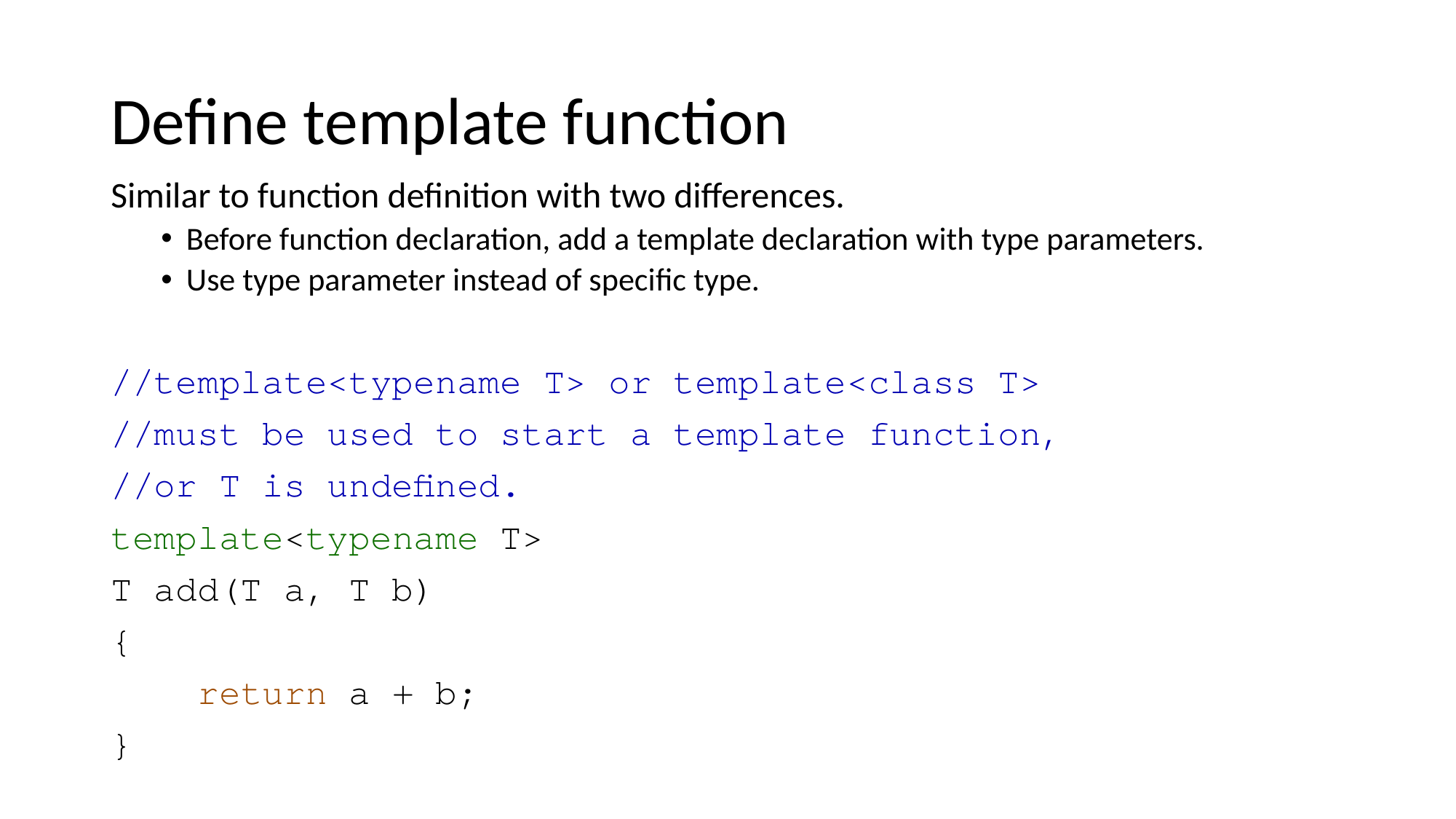

# Define template function
Similar to function definition with two differences.
Before function declaration, add a template declaration with type parameters.
Use type parameter instead of specific type.

//template<typename T> or template<class T>
//must be used to start a template function,
//or T is undefined.
template<typename T>
T add(T a, T b)
{
    return a + b;
}